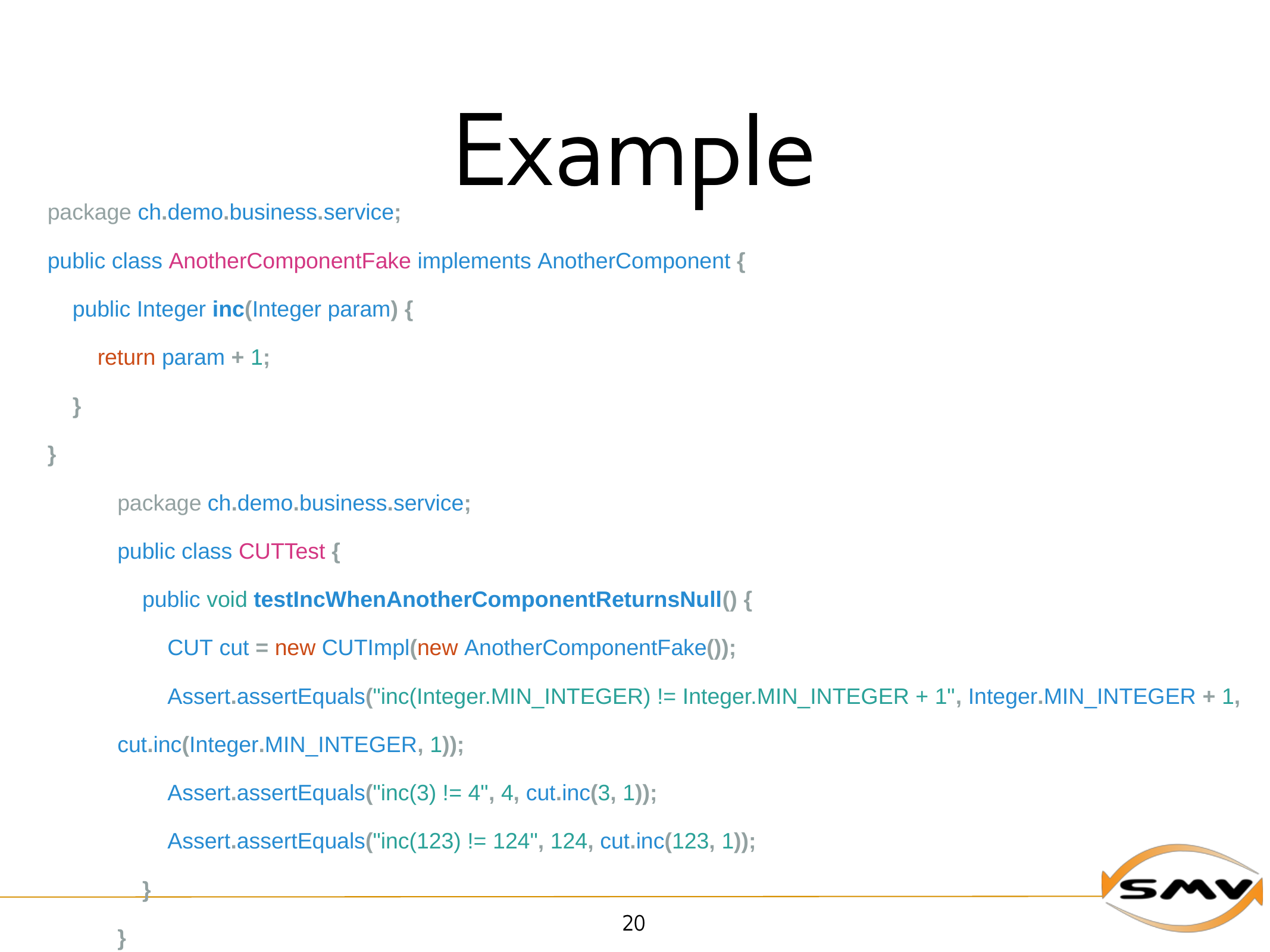

# Example
package ch.demo.business.service;
public class AnotherComponentFake implements AnotherComponent {
    public Integer inc(Integer param) {
        return param + 1;
    }
}
package ch.demo.business.service;
public class CUTTest {
    public void testIncWhenAnotherComponentReturnsNull() {
        CUT cut = new CUTImpl(new AnotherComponentFake());
        Assert.assertEquals("inc(Integer.MIN_INTEGER) != Integer.MIN_INTEGER + 1", Integer.MIN_INTEGER + 1, cut.inc(Integer.MIN_INTEGER, 1));
        Assert.assertEquals("inc(3) != 4", 4, cut.inc(3, 1));
        Assert.assertEquals("inc(123) != 124", 124, cut.inc(123, 1));
    }
}
20